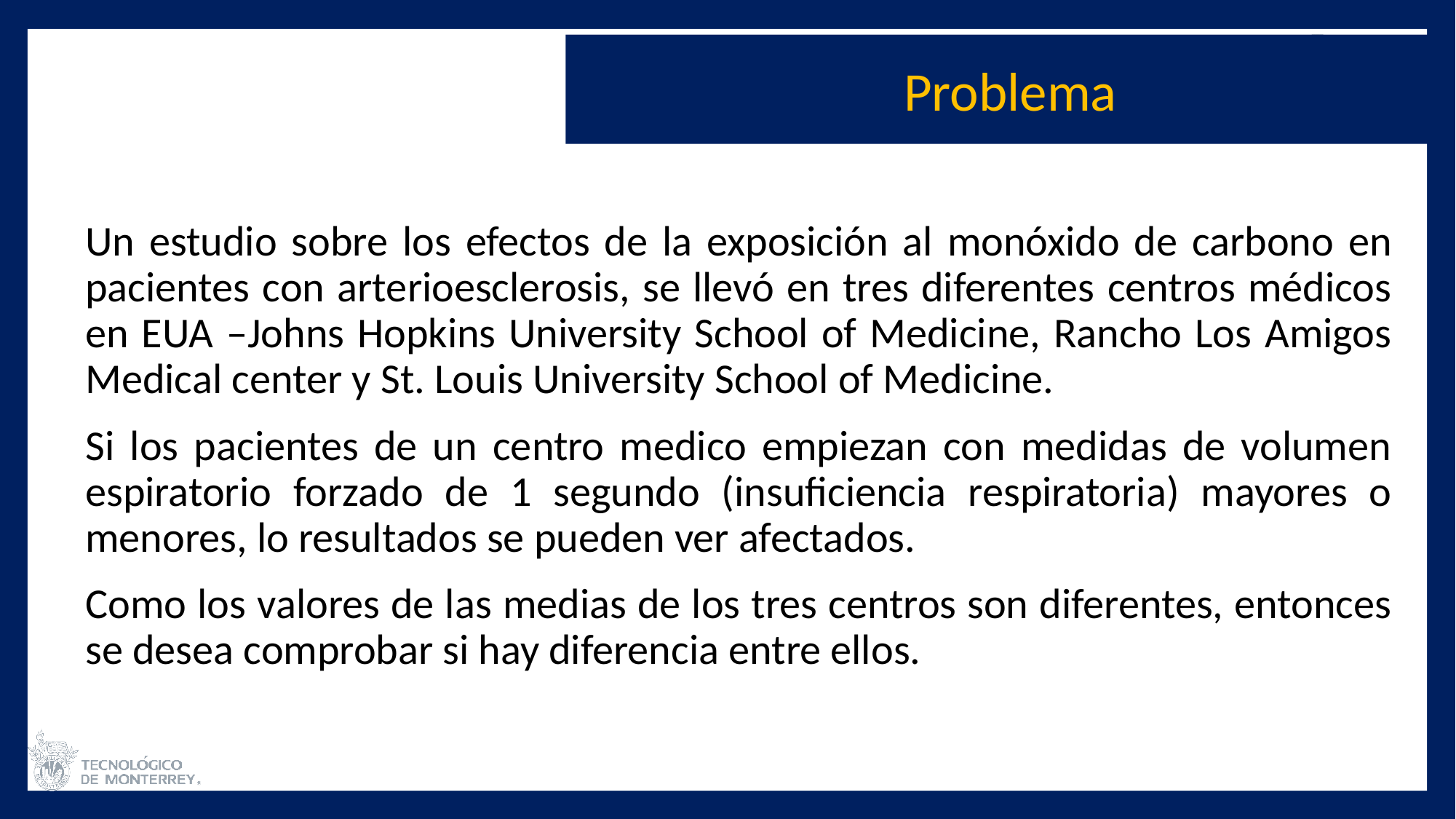

Problema
Un estudio sobre los efectos de la exposición al monóxido de carbono en pacientes con arterioesclerosis, se llevó en tres diferentes centros médicos en EUA –Johns Hopkins University School of Medicine, Rancho Los Amigos Medical center y St. Louis University School of Medicine.
Si los pacientes de un centro medico empiezan con medidas de volumen espiratorio forzado de 1 segundo (insuficiencia respiratoria) mayores o menores, lo resultados se pueden ver afectados.
Como los valores de las medias de los tres centros son diferentes, entonces se desea comprobar si hay diferencia entre ellos.